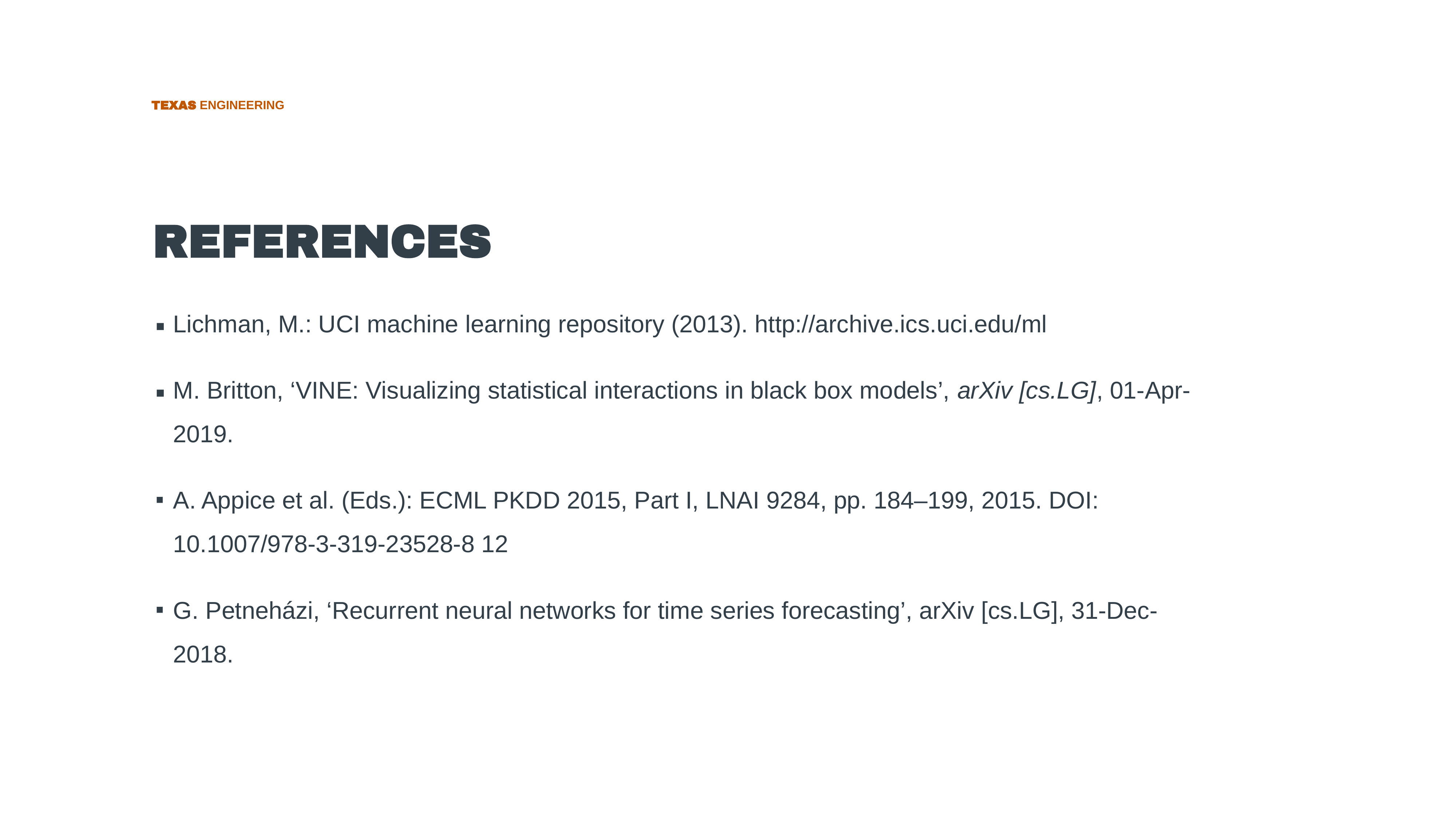

REFERENCES
Lichman, M.: UCI machine learning repository (2013). http://archive.ics.uci.edu/ml
M. Britton, ‘VINE: Visualizing statistical interactions in black box models’, arXiv [cs.LG], 01-Apr-2019.
A. Appice et al. (Eds.): ECML PKDD 2015, Part I, LNAI 9284, pp. 184–199, 2015. DOI: 10.1007/978-3-319-23528-8 12
G. Petneházi, ‘Recurrent neural networks for time series forecasting’, arXiv [cs.LG], 31-Dec-2018.